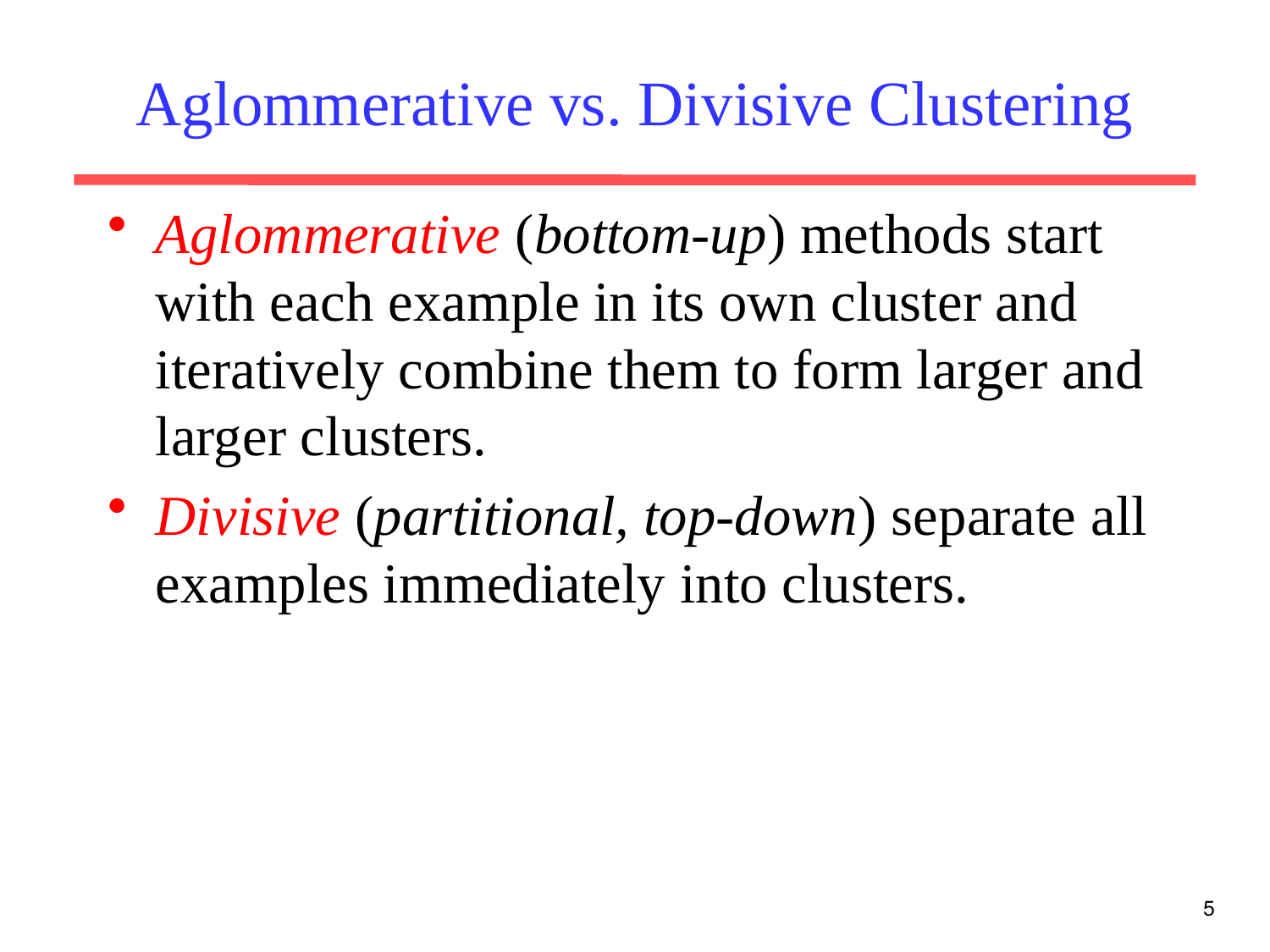

# Aglommerative vs. Divisive Clustering
Aglommerative (bottom-up) methods start with each example in its own cluster and iteratively combine them to form larger and larger clusters.
Divisive (partitional, top-down) separate all examples immediately into clusters.
5